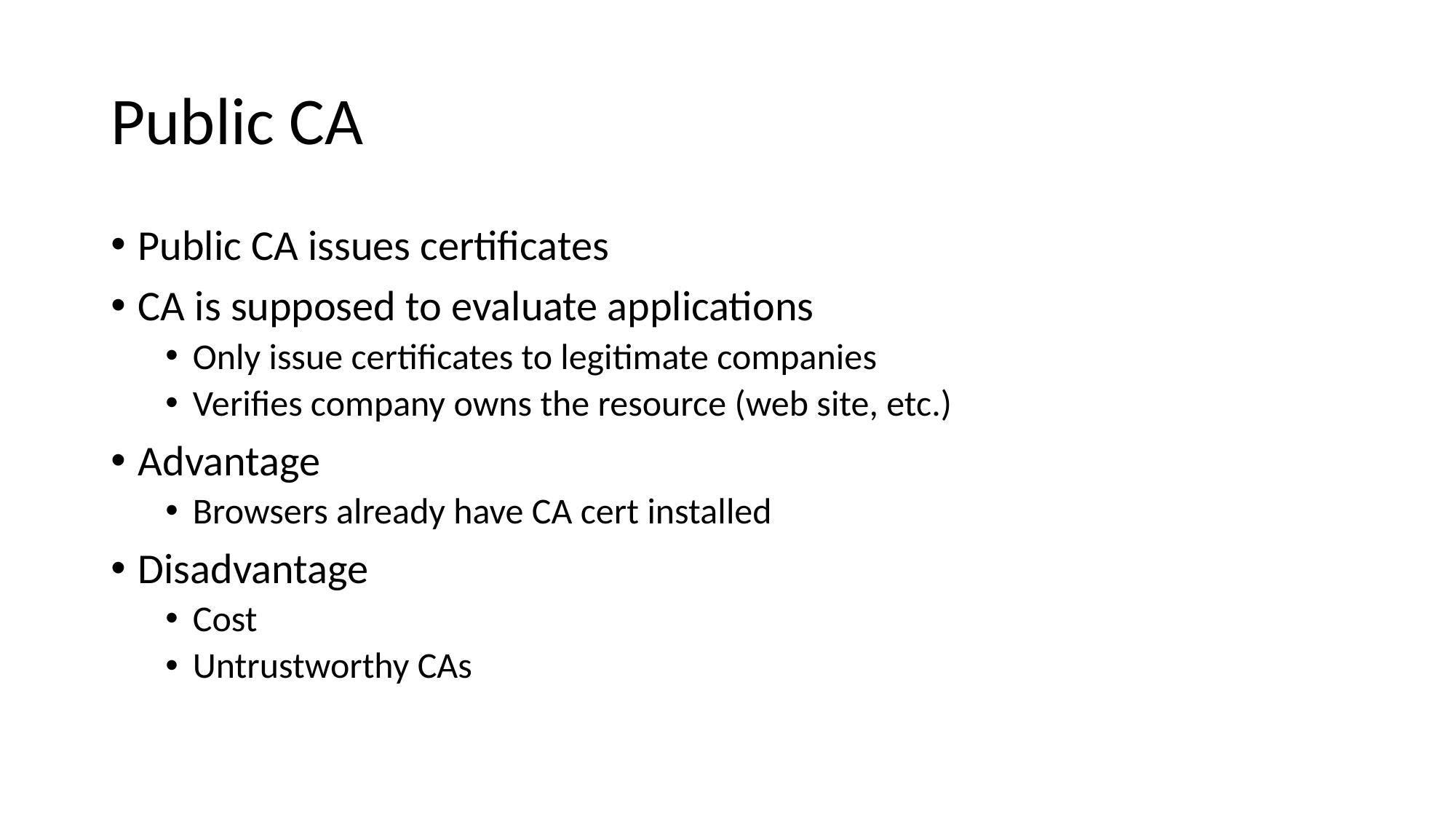

# Public CA
Public CA issues certificates
CA is supposed to evaluate applications
Only issue certificates to legitimate companies
Verifies company owns the resource (web site, etc.)
Advantage
Browsers already have CA cert installed
Disadvantage
Cost
Untrustworthy CAs